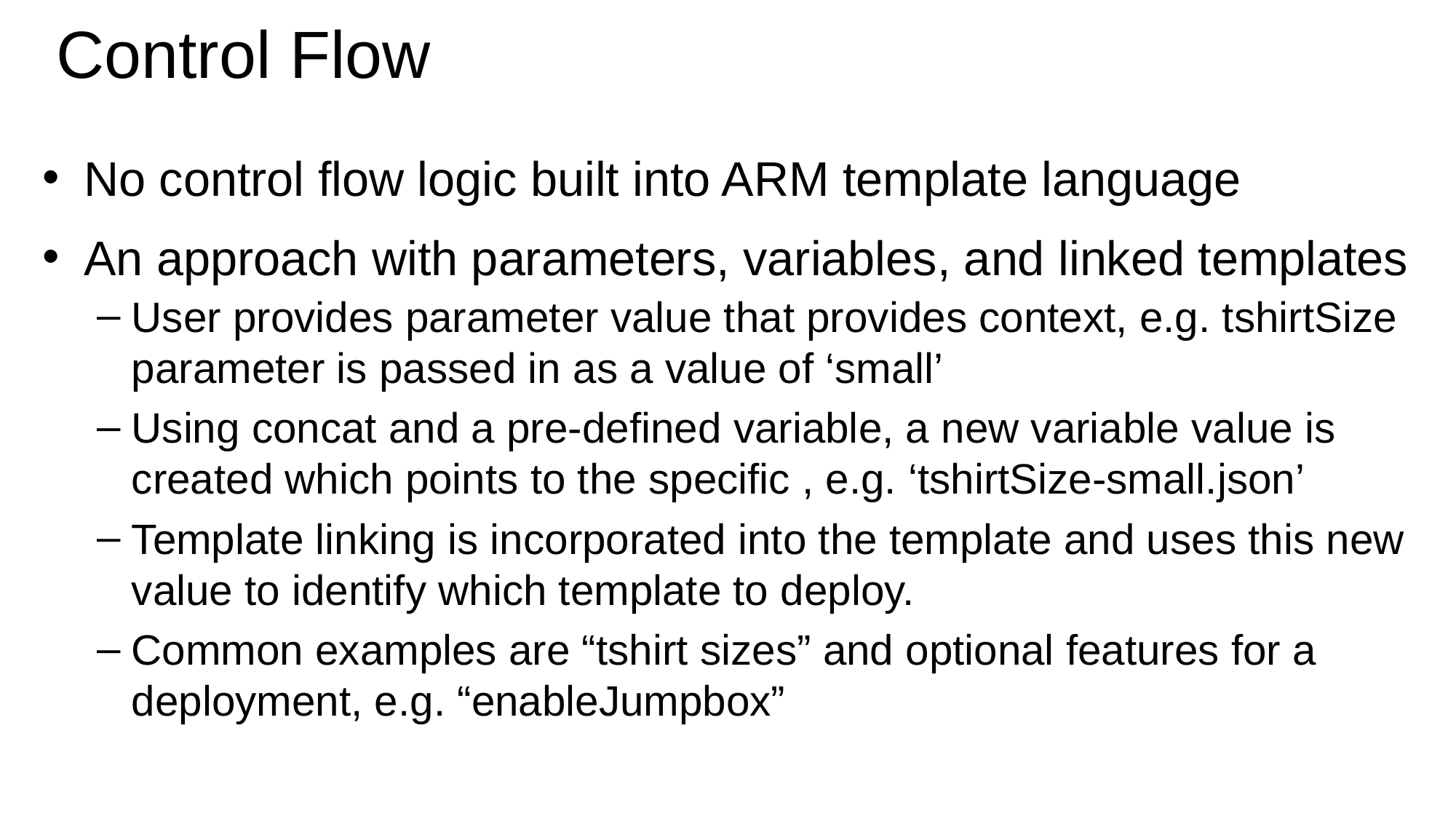

# Control Flow
No control flow logic built into ARM template language
An approach with parameters, variables, and linked templates
User provides parameter value that provides context, e.g. tshirtSize parameter is passed in as a value of ‘small’
Using concat and a pre-defined variable, a new variable value is created which points to the specific , e.g. ‘tshirtSize-small.json’
Template linking is incorporated into the template and uses this new value to identify which template to deploy.
Common examples are “tshirt sizes” and optional features for a deployment, e.g. “enableJumpbox”